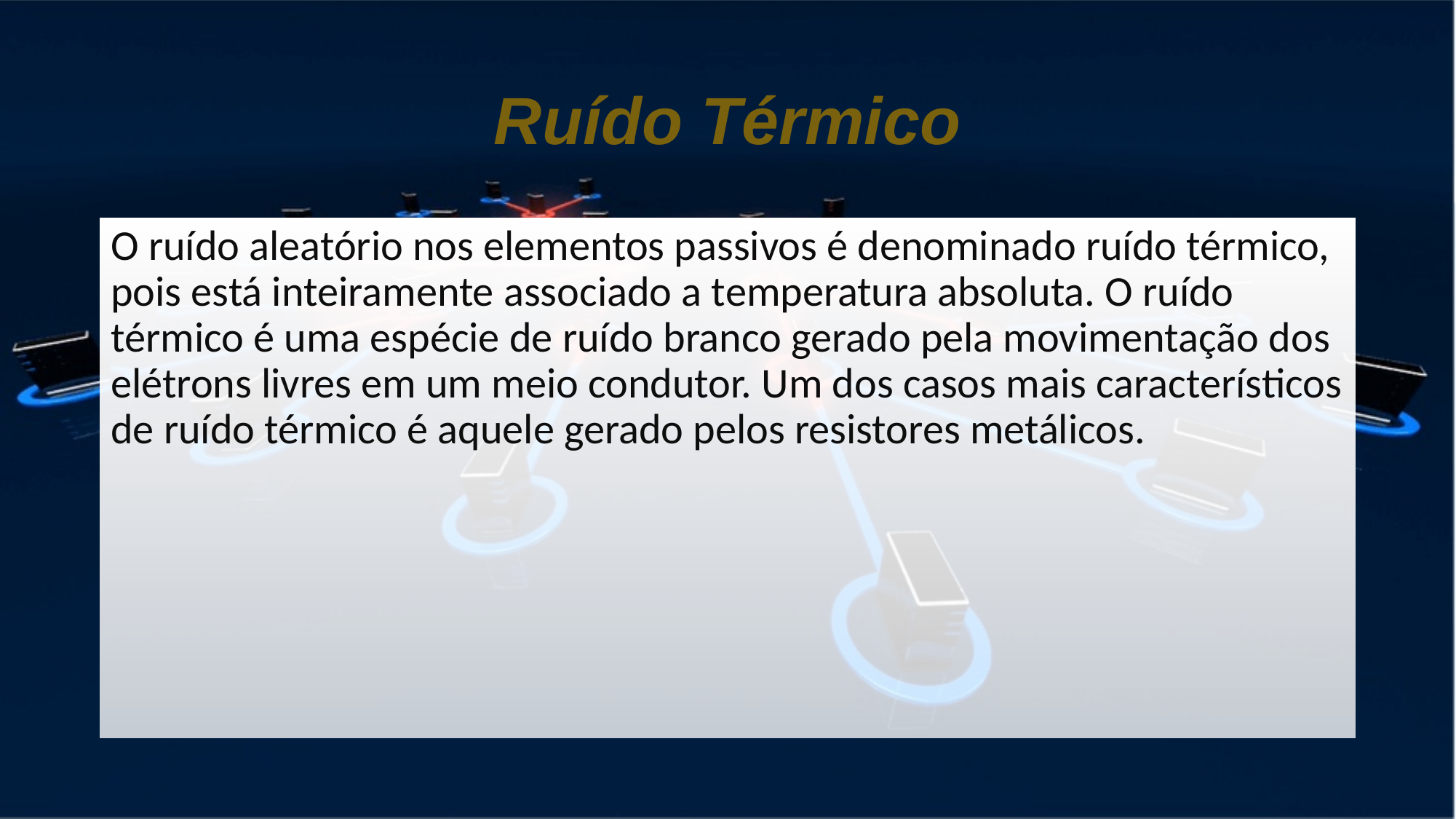

# Ruído Térmico
O ruído aleatório nos elementos passivos é denominado ruído térmico, pois está inteiramente associado a temperatura absoluta. O ruído térmico é uma espécie de ruído branco gerado pela movimentação dos elétrons livres em um meio condutor. Um dos casos mais característicos de ruído térmico é aquele gerado pelos resistores metálicos.